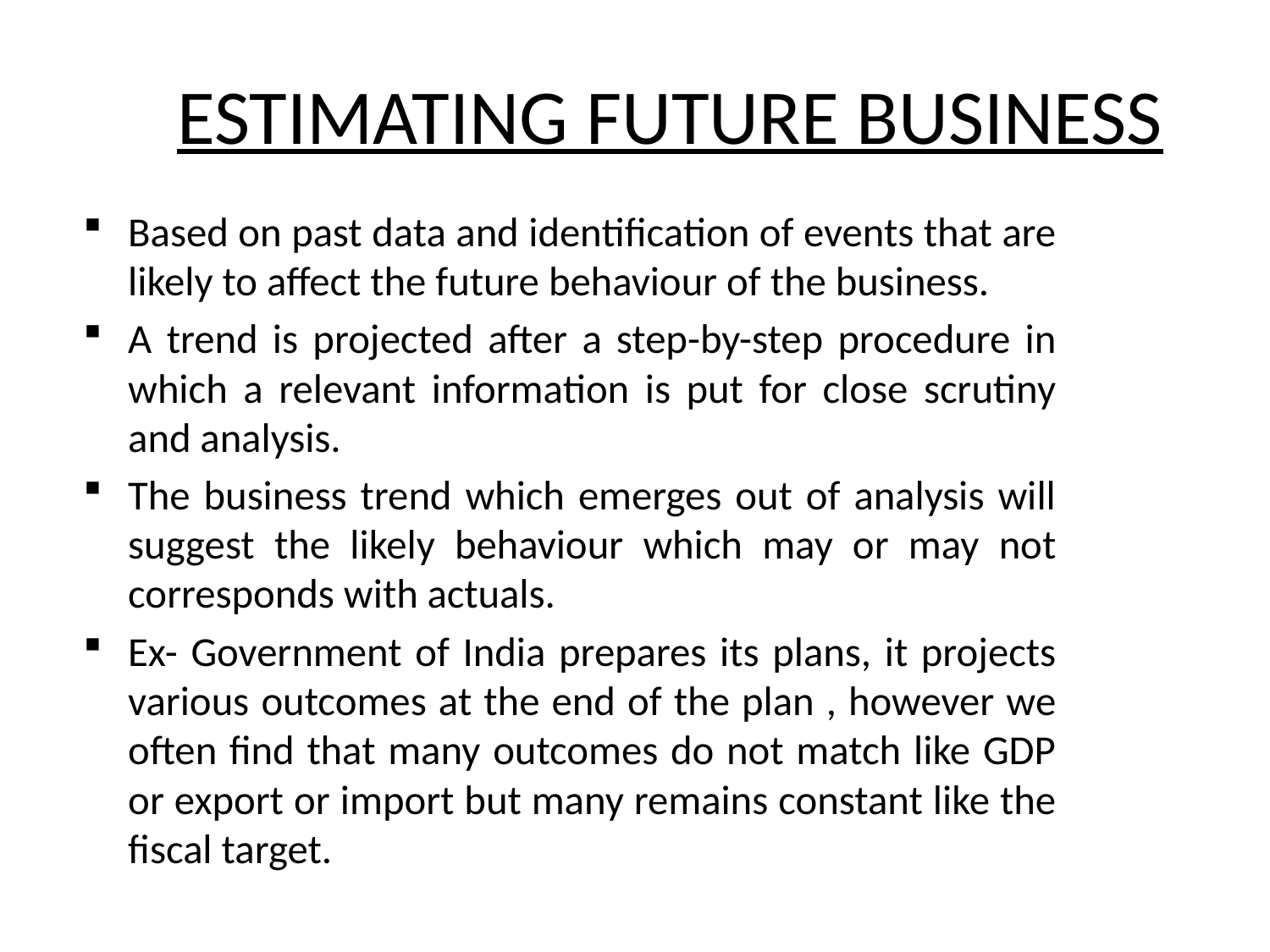

# ESTIMATING FUTURE BUSINESS
Based on past data and identification of events that are likely to affect the future behaviour of the business.
A trend is projected after a step-by-step procedure in which a relevant information is put for close scrutiny and analysis.
The business trend which emerges out of analysis will suggest the likely behaviour which may or may not corresponds with actuals.
Ex- Government of India prepares its plans, it projects various outcomes at the end of the plan , however we often find that many outcomes do not match like GDP or export or import but many remains constant like the fiscal target.